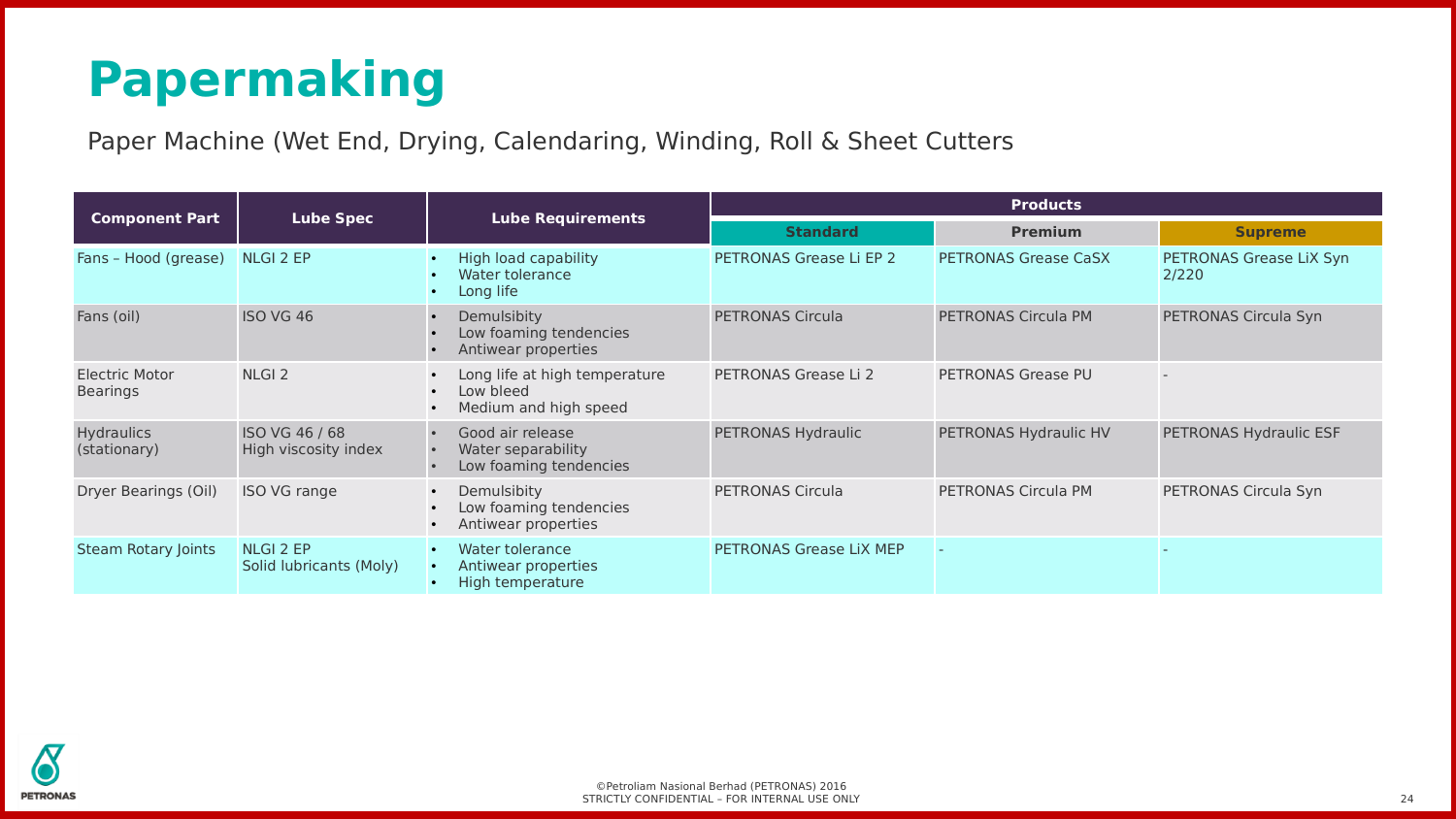

# Papermaking
Paper Machine (Wet End, Drying, Calendaring, Winding, Roll & Sheet Cutters
| Component Part | Lube Spec | Lube Requirements | Products |  |  |
| --- | --- | --- | --- | --- | --- |
|  |  |  | Standard | Premium | Supreme |
| Fans – Hood (grease) | NLGI 2 EP | High load capability Water tolerance Long life | PETRONAS Grease Li EP 2 | PETRONAS Grease CaSX | PETRONAS Grease LiX Syn 2/220 |
| Fans (oil) | ISO VG 46 | Demulsibity Low foaming tendencies Antiwear properties | PETRONAS Circula | PETRONAS Circula PM | PETRONAS Circula Syn |
| Electric Motor Bearings | NLGI 2 | Long life at high temperature Low bleed Medium and high speed | PETRONAS Grease Li 2 | PETRONAS Grease PU | - |
| Hydraulics (stationary) | ISO VG 46 / 68 High viscosity index | Good air release Water separability Low foaming tendencies | PETRONAS Hydraulic | PETRONAS Hydraulic HV | PETRONAS Hydraulic ESF |
| Dryer Bearings (Oil) | ISO VG range | Demulsibity Low foaming tendencies Antiwear properties | PETRONAS Circula | PETRONAS Circula PM | PETRONAS Circula Syn |
| Steam Rotary Joints | NLGI 2 EP Solid lubricants (Moly) | Water tolerance Antiwear properties High temperature | PETRONAS Grease LiX MEP | - | - |